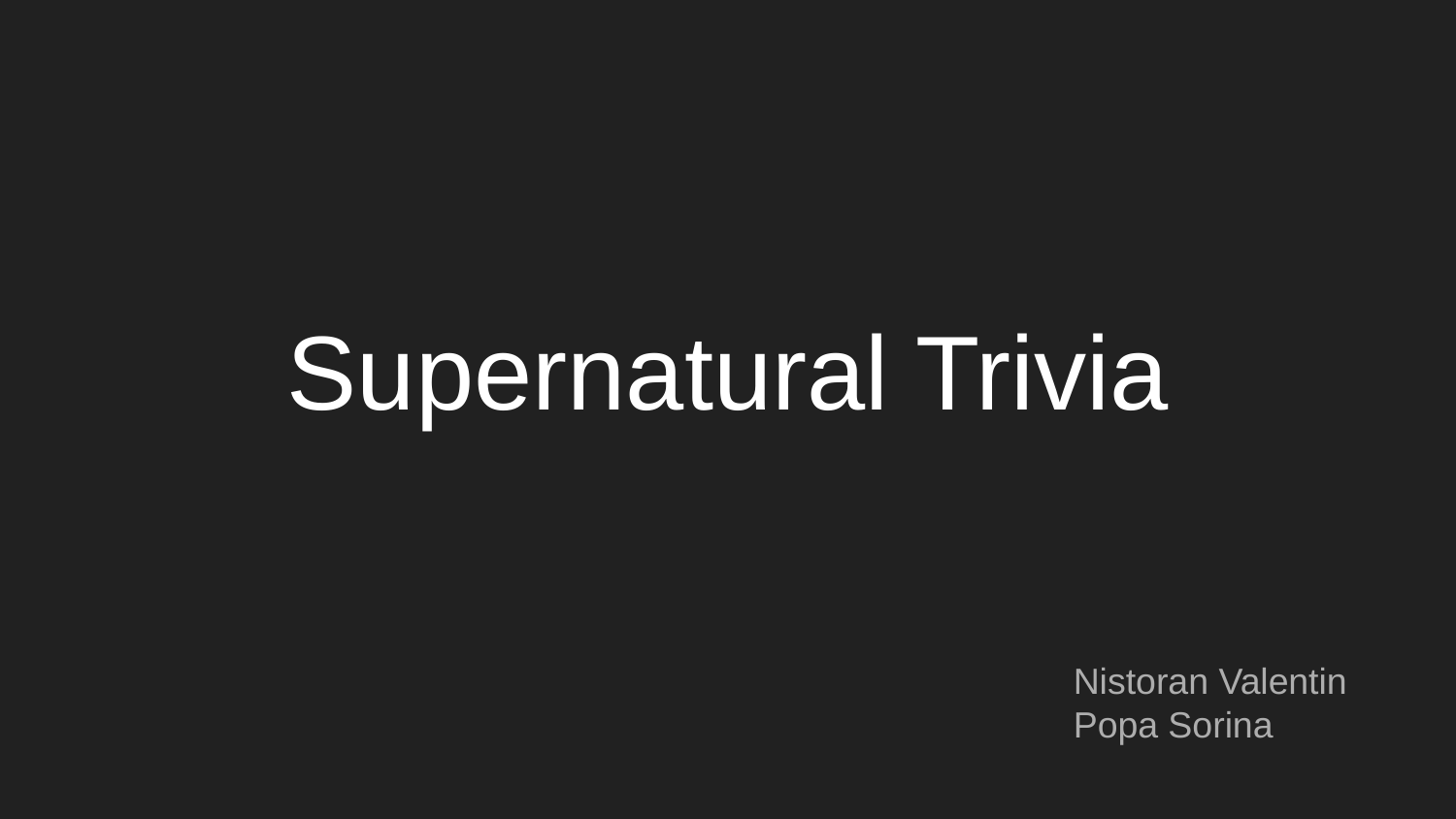

# Supernatural Trivia
Nistoran Valentin
Popa Sorina